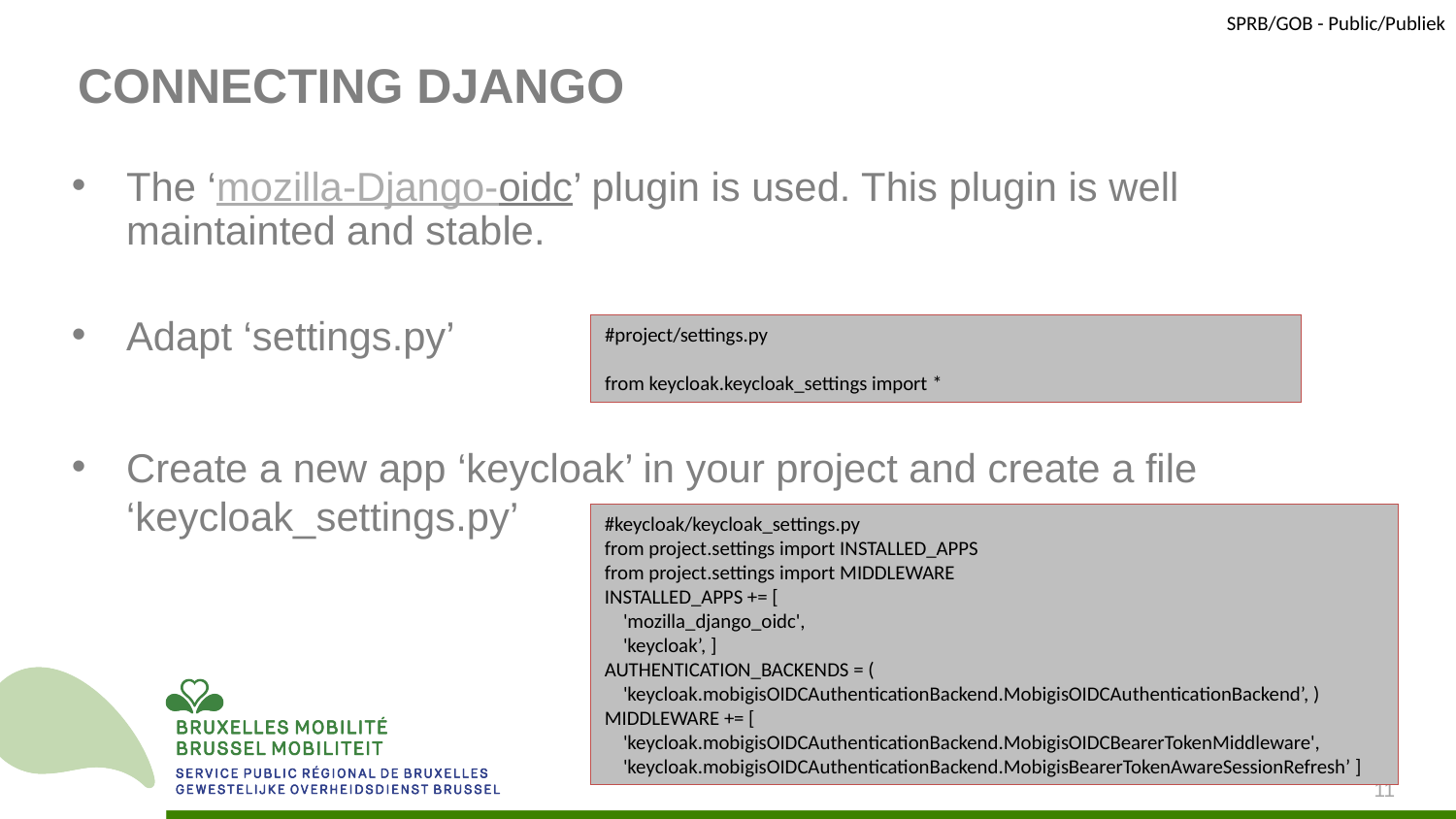

# CONNECTING DJANGO
The ‘mozilla-Django-oidc’ plugin is used. This plugin is well maintainted and stable.

Adapt ‘settings.py’

Create a new app ‘keycloak’ in your project and create a file  ‘keycloak_settings.py’
#project/settings.py

from keycloak.keycloak_settings import *

#keycloak/keycloak_settings.py
from project.settings import INSTALLED_APPS
from project.settings import MIDDLEWARE
INSTALLED_APPS += [
    'mozilla_django_oidc',
    'keycloak’, ]
AUTHENTICATION_BACKENDS = (
    'keycloak.mobigisOIDCAuthenticationBackend.MobigisOIDCAuthenticationBackend’, )
MIDDLEWARE += [
    'keycloak.mobigisOIDCAuthenticationBackend.MobigisOIDCBearerTokenMiddleware',
    'keycloak.mobigisOIDCAuthenticationBackend.MobigisBearerTokenAwareSessionRefresh’ ]